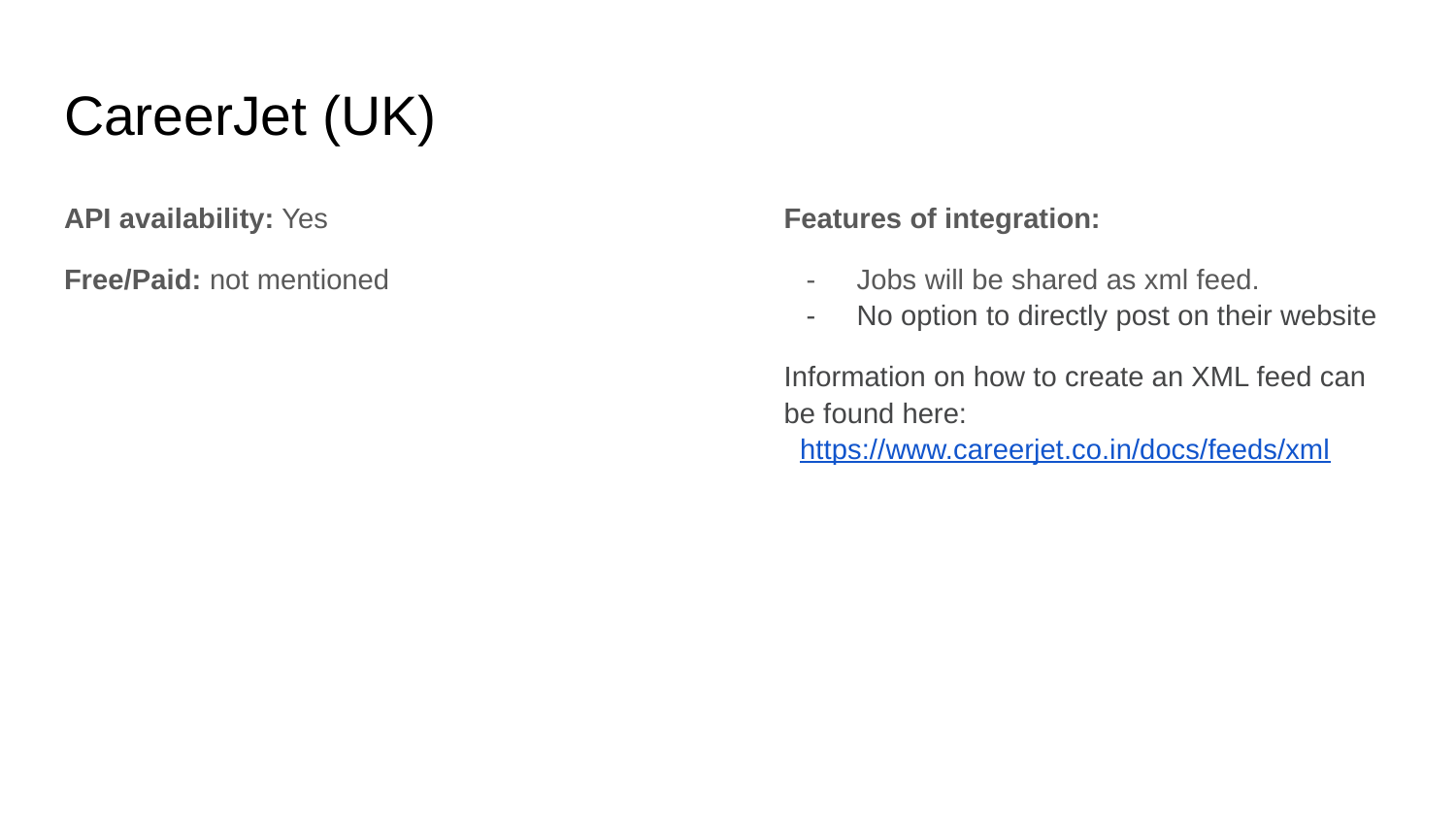

# CareerJet (UK)
API availability: Yes
Free/Paid: not mentioned
Features of integration:
Jobs will be shared as xml feed.
No option to directly post on their website
Information on how to create an XML feed can be found here:
  https://www.careerjet.co.in/docs/feeds/xml